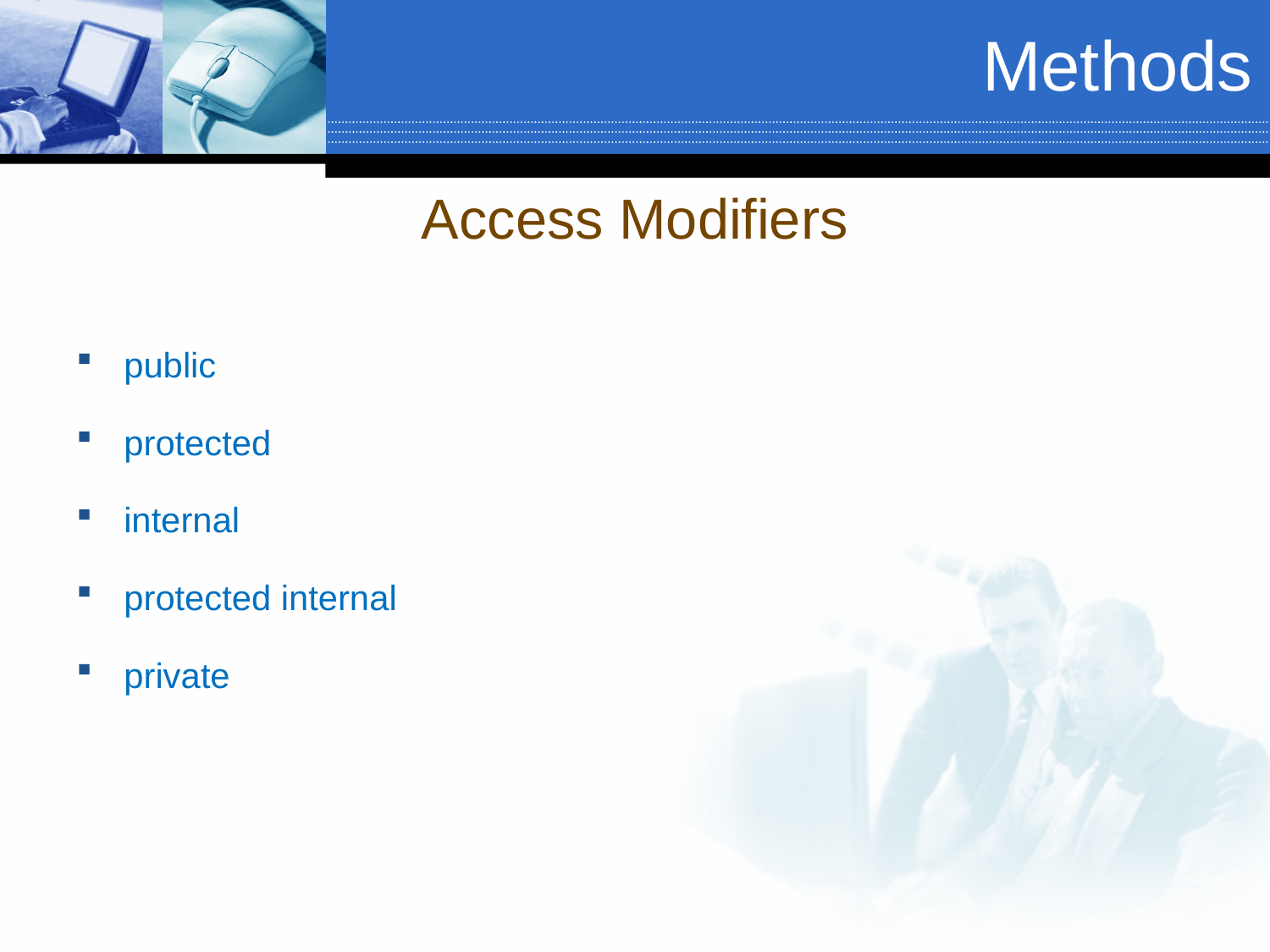

Methods
Access Modifiers
public
protected
internal
protected internal
private